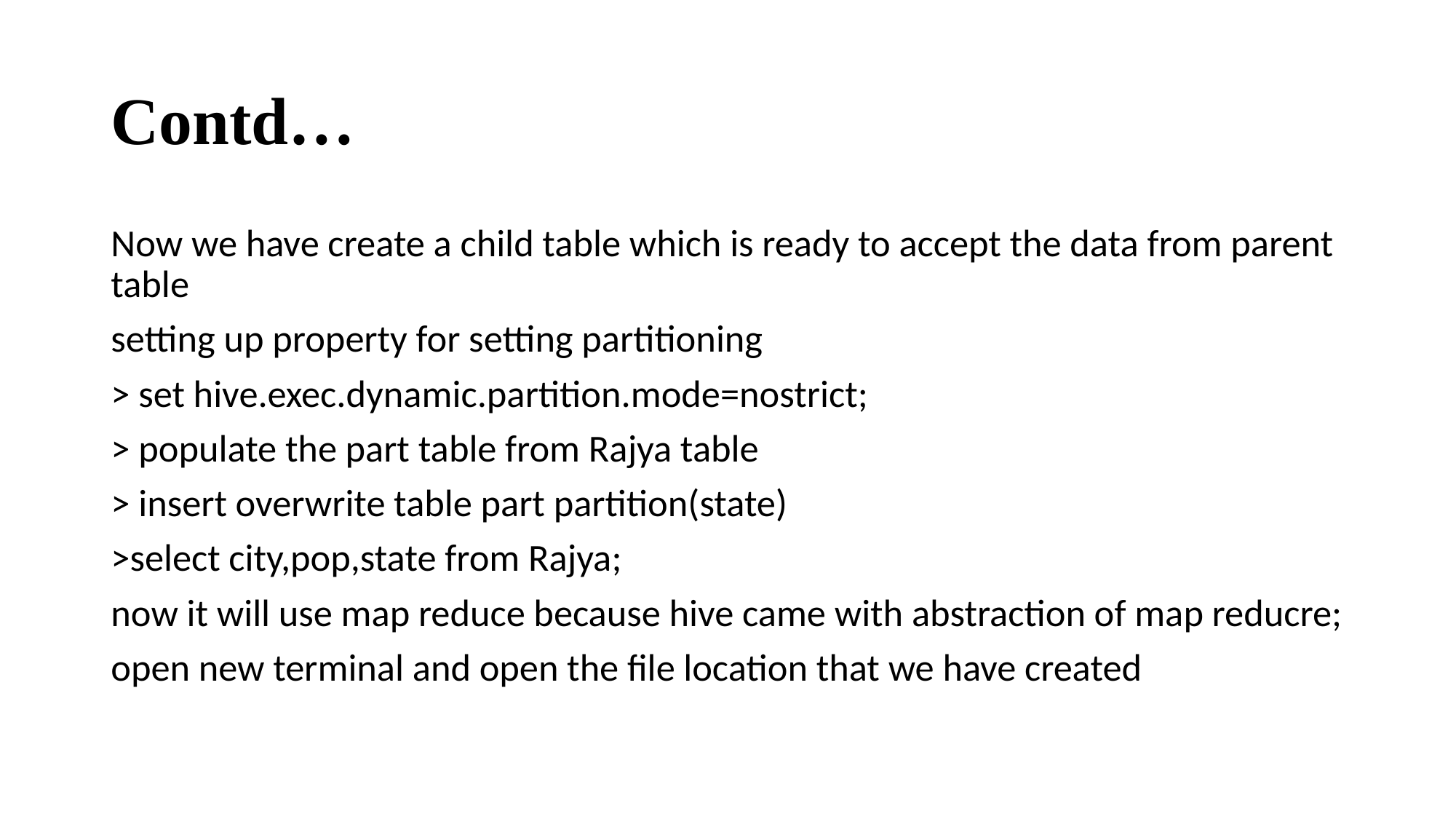

# Contd…
Now we have create a child table which is ready to accept the data from parent table
setting up property for setting partitioning
> set hive.exec.dynamic.partition.mode=nostrict;
> populate the part table from Rajya table
> insert overwrite table part partition(state)
>select city,pop,state from Rajya;
now it will use map reduce because hive came with abstraction of map reducre;
open new terminal and open the file location that we have created